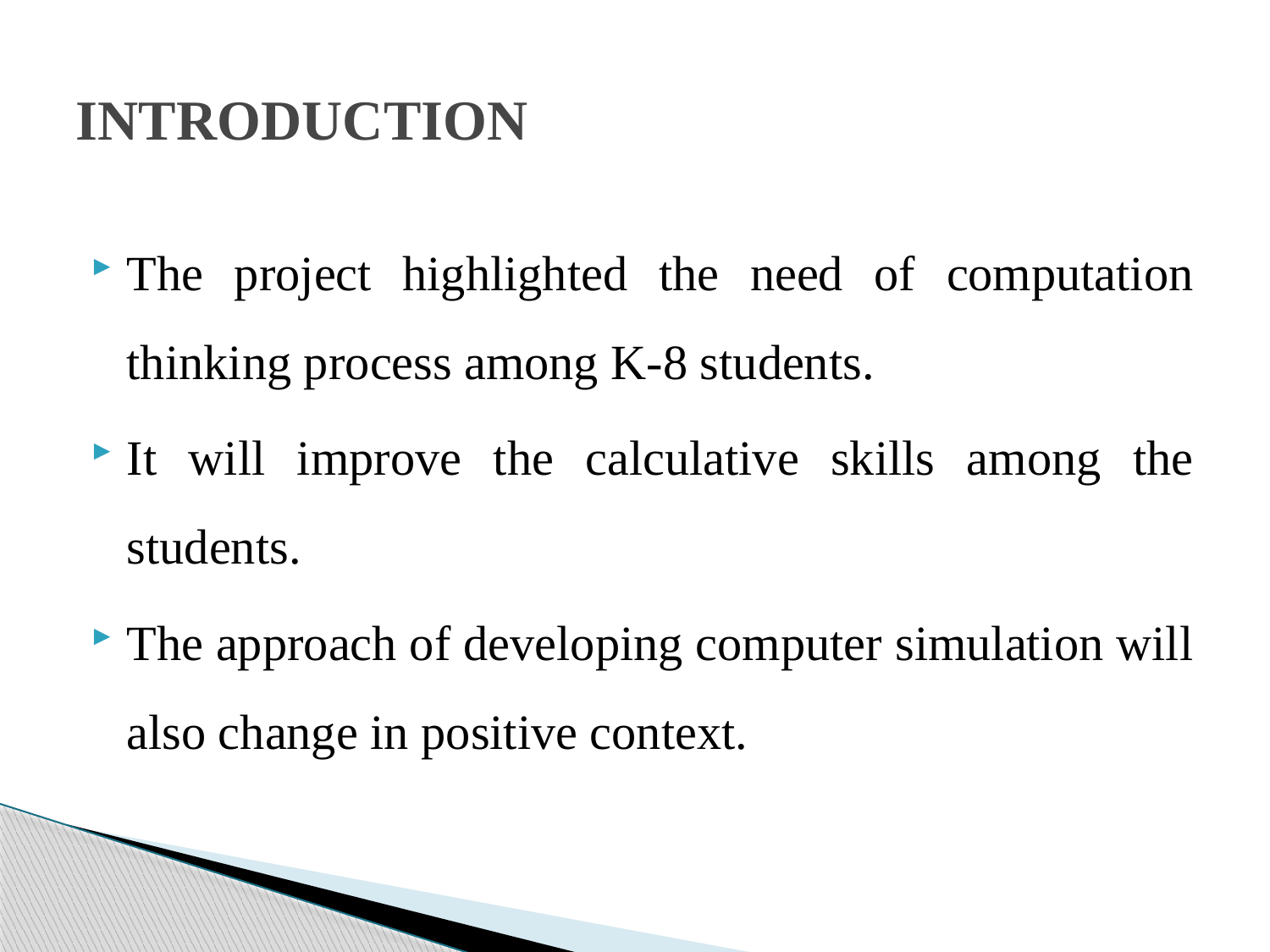

# INTRODUCTION
The project highlighted the need of computation thinking process among K-8 students.
It will improve the calculative skills among the students.
The approach of developing computer simulation will also change in positive context.